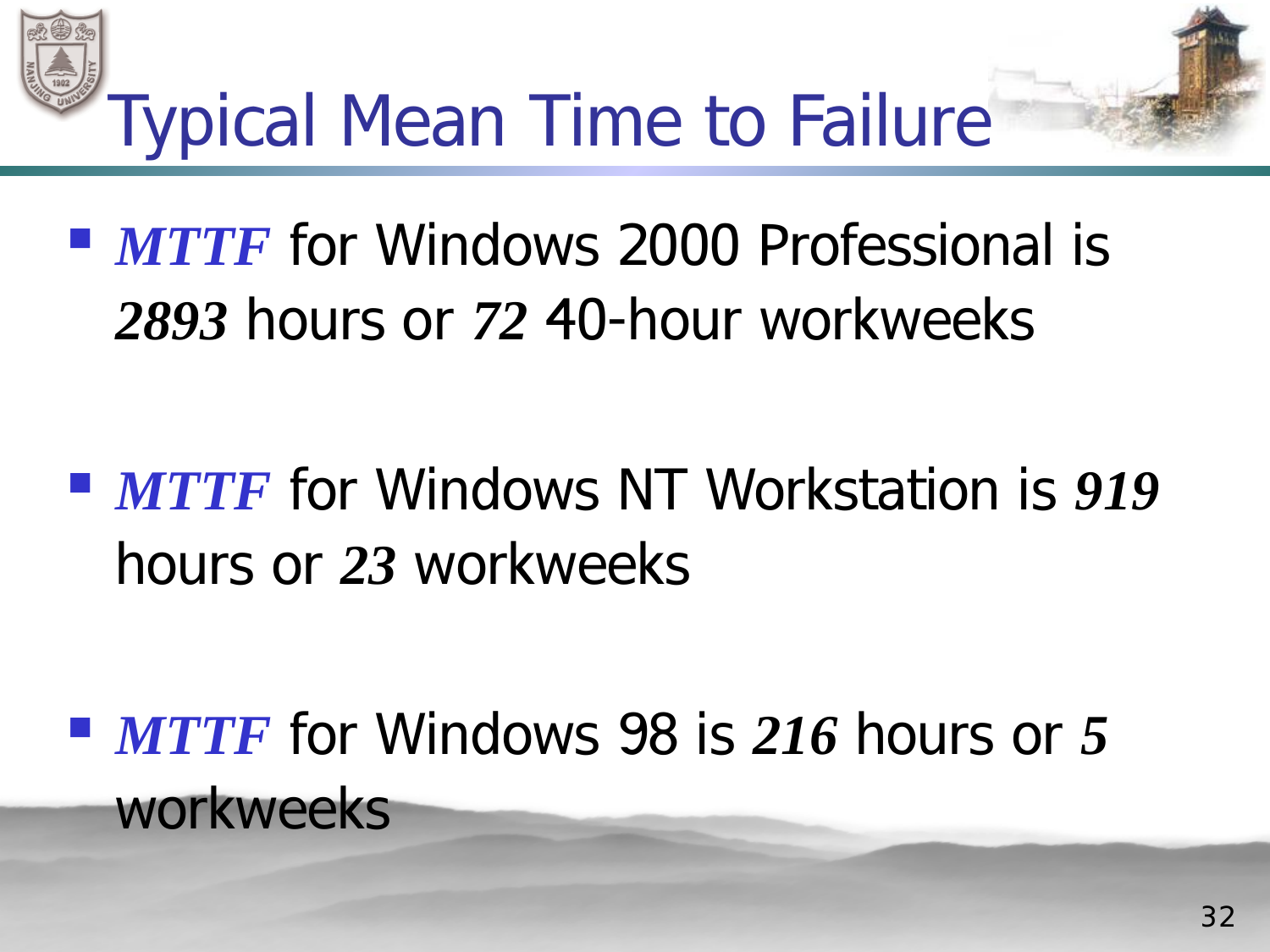

# Typical Mean Time to Failure
MTTF for Windows 2000 Professional is 2893 hours or 72 40-hour workweeks

MTTF for Windows NT Workstation is 919 hours or 23 workweeks

MTTF for Windows 98 is 216 hours or 5 workweeks
32